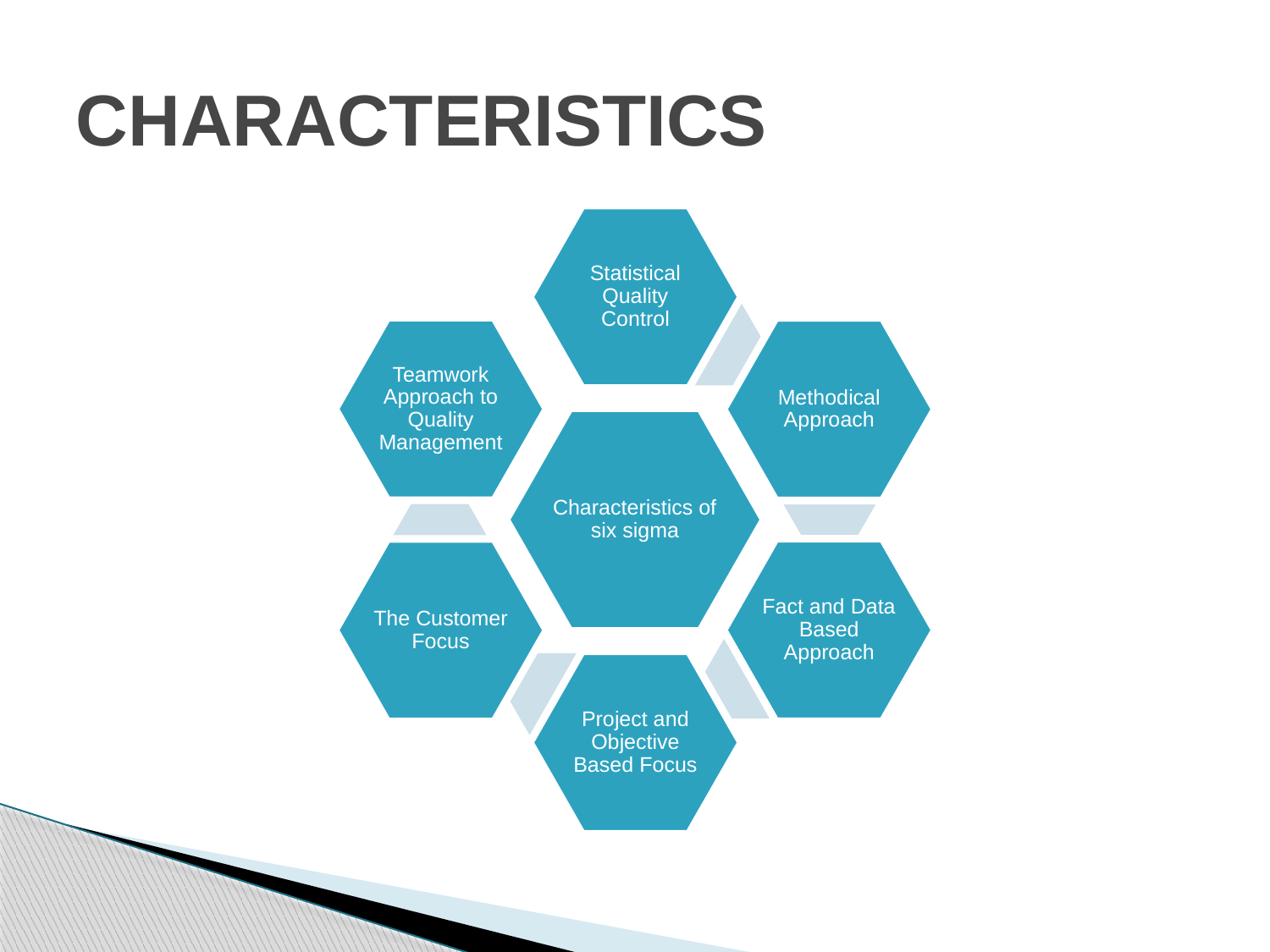

# CHARACTERISTICS
Characteristics of six sigma
Statistical Quality Control
Methodical Approach
Fact and Data Based Approach
Project and Objective Based Focus
The Customer Focus
Teamwork Approach to Quality Management